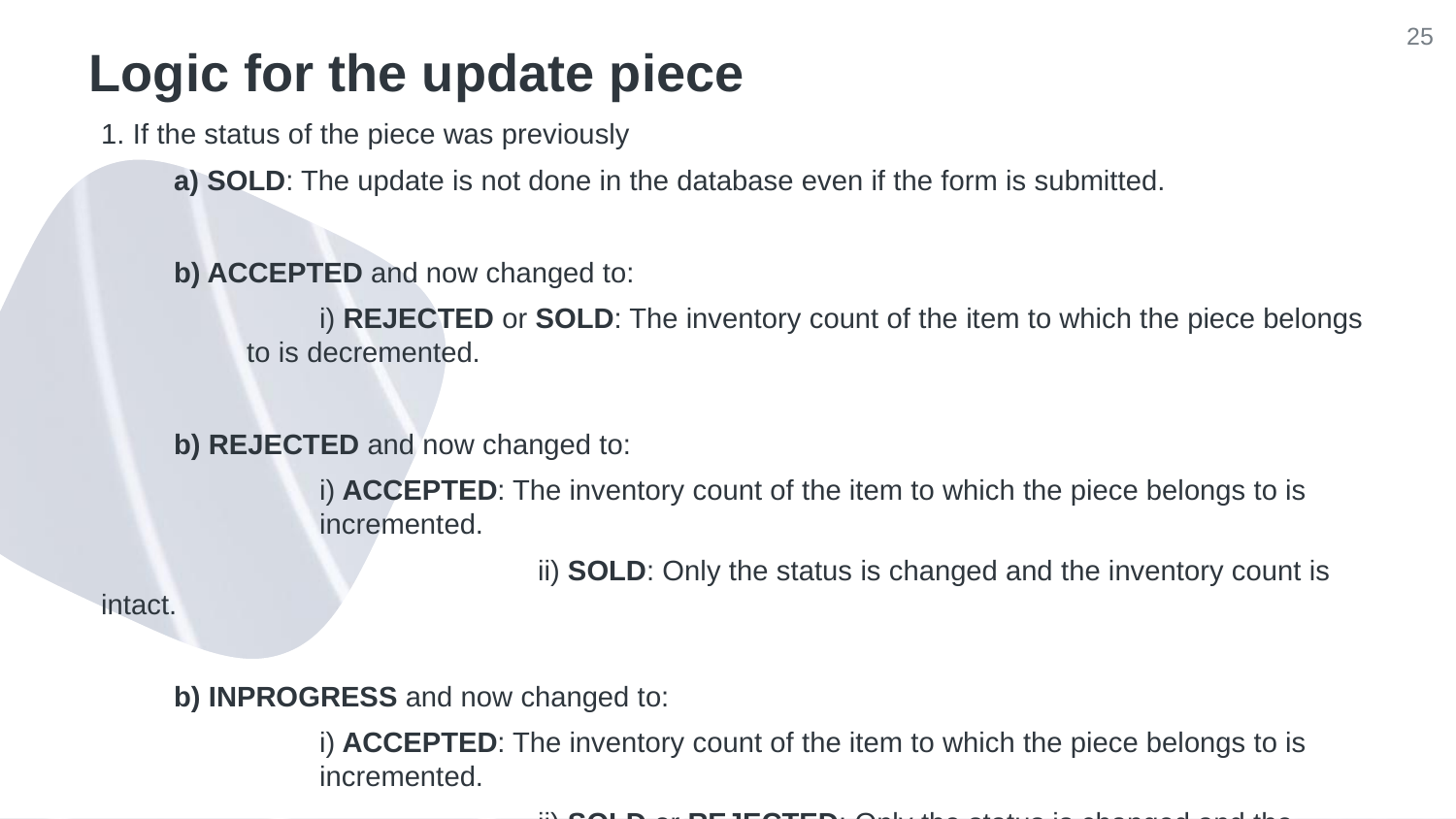

25
# Logic for the update piece
1. If the status of the piece was previously
a) SOLD: The update is not done in the database even if the form is submitted.

b) ACCEPTED and now changed to:
i) REJECTED or SOLD: The inventory count of the item to which the piece belongs to is decremented.

b) REJECTED and now changed to:
i) ACCEPTED: The inventory count of the item to which the piece belongs to is incremented.
			ii) SOLD: Only the status is changed and the inventory count is intact.

b) INPROGRESS and now changed to:
i) ACCEPTED: The inventory count of the item to which the piece belongs to is incremented.
			ii) SOLD or REJECTED: Only the status is changed and the inventory count is intact.